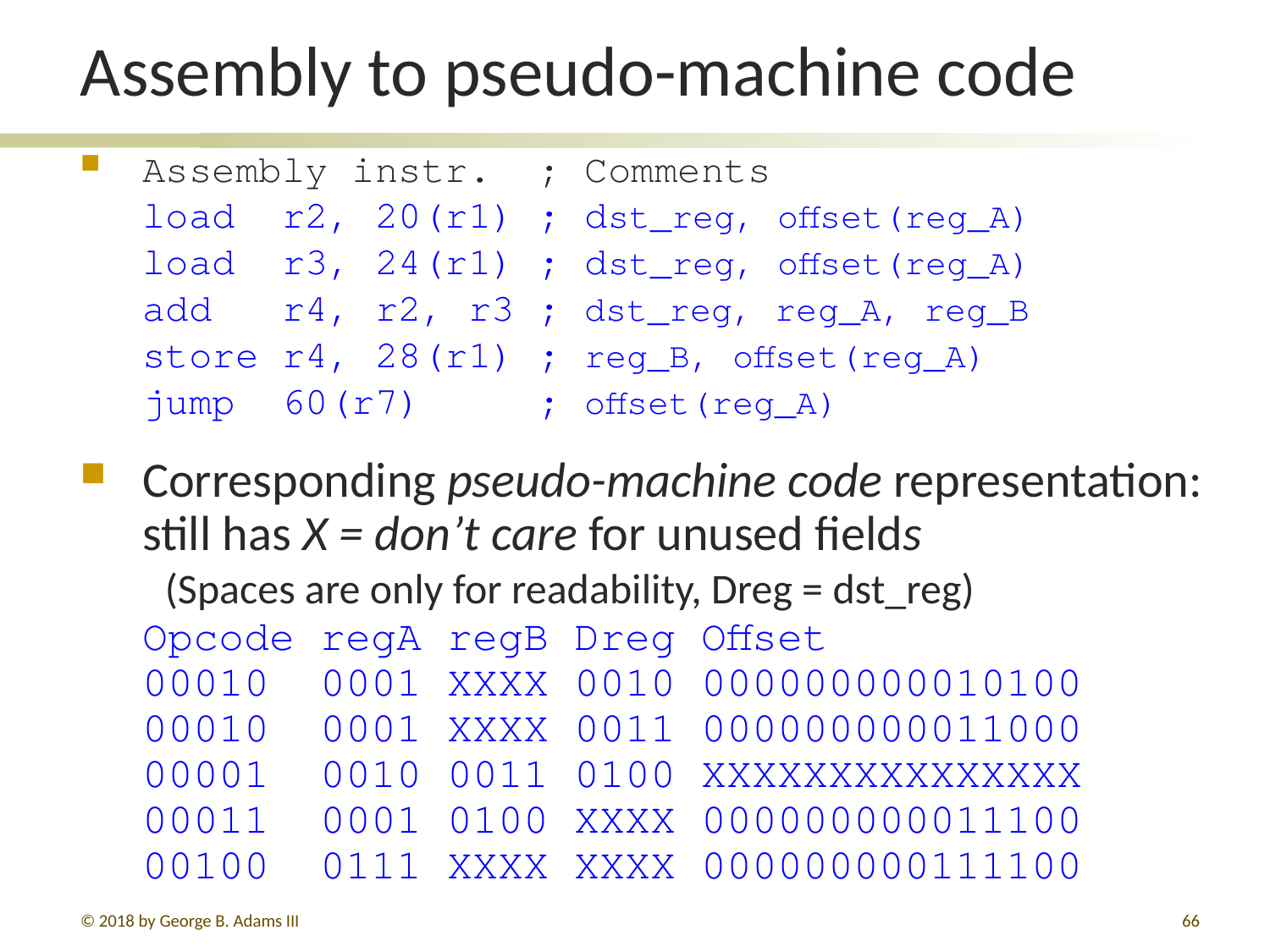

# Assembly to pseudo-machine code
Assembly instr.  ; Comments
load  r2, 20(r1) ; dst_reg, offset(reg_A)
load  r3, 24(r1) ; dst_reg, offset(reg_A)
add   r4, r2, r3 ; dst_reg, reg_A, reg_B
store r4, 28(r1) ; reg_B, offset(reg_A)
jump  60(r7)     ; offset(reg_A)
Corresponding pseudo-machine code representation:  still has X = don’t care for unused fields
  (Spaces are only for readability, Dreg = dst_reg)
Opcode regA regB Dreg Offset
00010  0001 XXXX 0010 000000000010100
00010  0001 XXXX 0011 000000000011000
00001  0010 0011 0100 XXXXXXXXXXXXXXX
00011  0001 0100 XXXX 000000000011100
00100  0111 XXXX XXXX 000000000111100
© 2018 by George B. Adams III
66